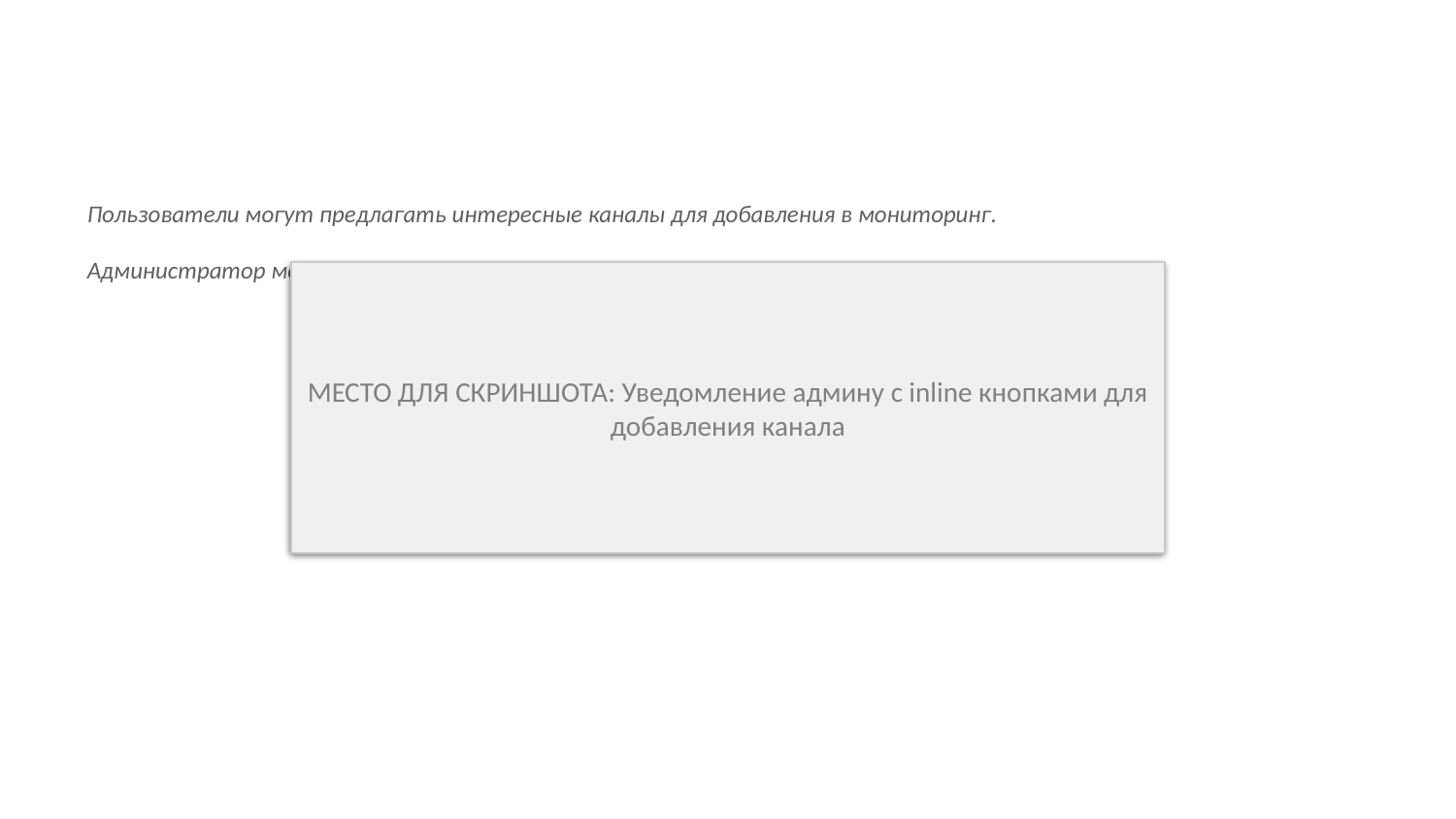

#

Пользователи могут предлагать интересные каналы для добавления в мониторинг.

Администратор может одним нажатием добавить предложенный канал в мониторинг.
МЕСТО ДЛЯ СКРИНШОТА: Интерфейс предложения канала
МЕСТО ДЛЯ СКРИНШОТА: Уведомление админу с inline кнопками для добавления канала